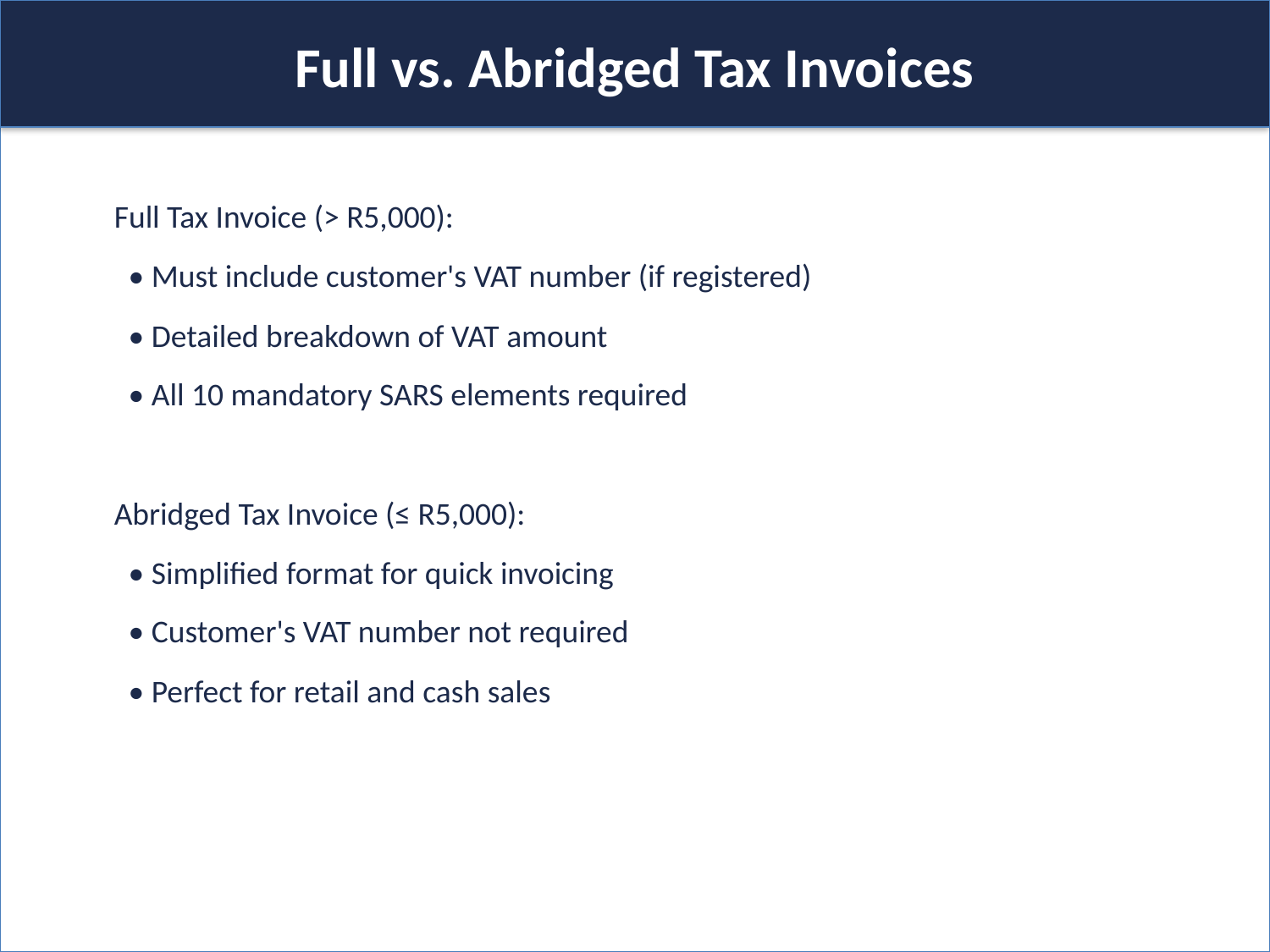

Full vs. Abridged Tax Invoices
Full Tax Invoice (> R5,000):
  • Must include customer's VAT number (if registered)
  • Detailed breakdown of VAT amount
  • All 10 mandatory SARS elements required

Abridged Tax Invoice (≤ R5,000):
  • Simplified format for quick invoicing
  • Customer's VAT number not required
  • Perfect for retail and cash sales